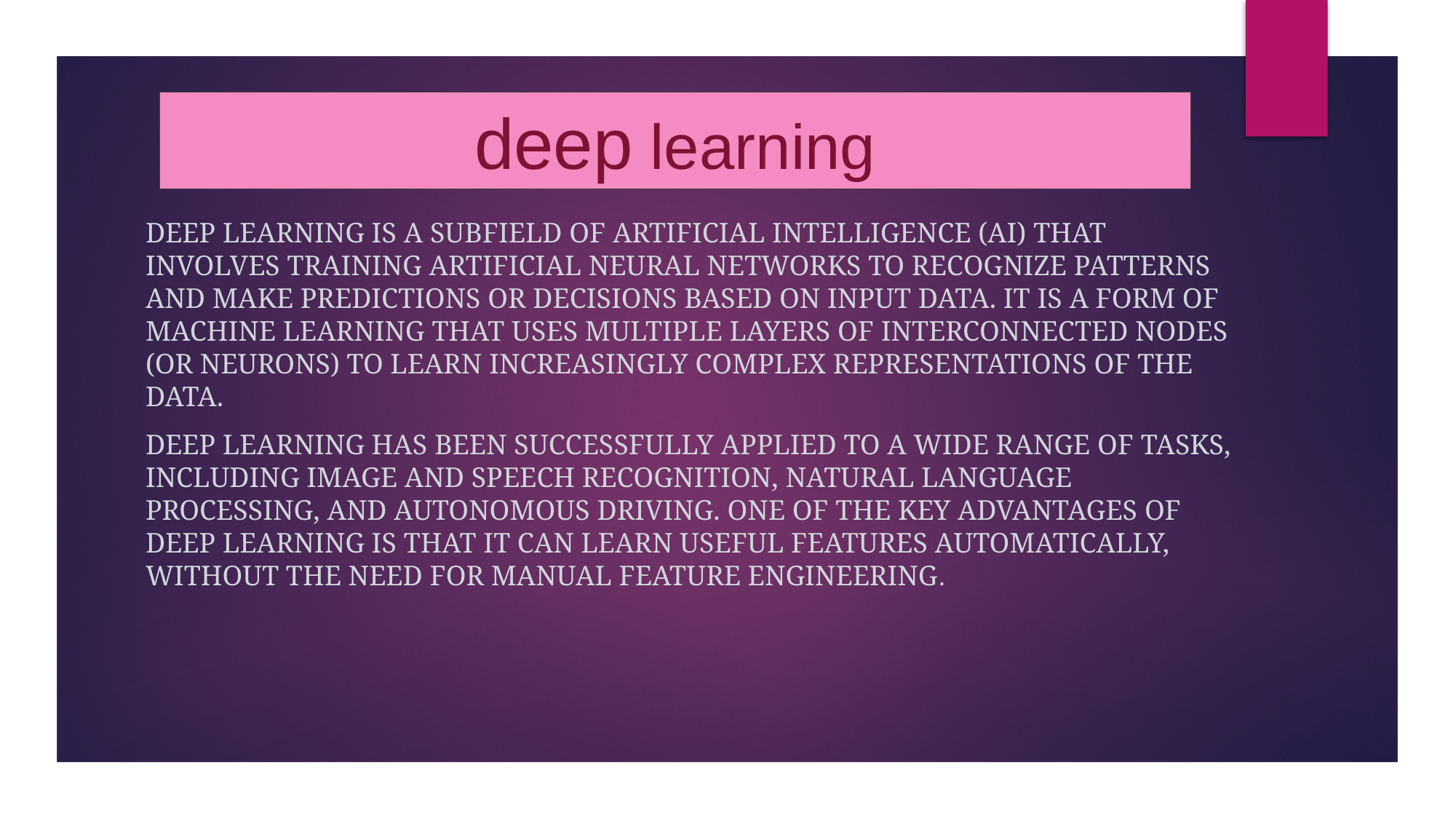

# deep learning
Deep learning is a subfield of artificial intelligence (AI) that involves training artificial neural networks to recognize patterns and make predictions or decisions based on input data. It is a form of machine learning that uses multiple layers of interconnected nodes (or neurons) to learn increasingly complex representations of the data.
Deep learning has been successfully applied to a wide range of tasks, including image and speech recognition, natural language processing, and autonomous driving. One of the key advantages of deep learning is that it can learn useful features automatically, without the need for manual feature engineering.